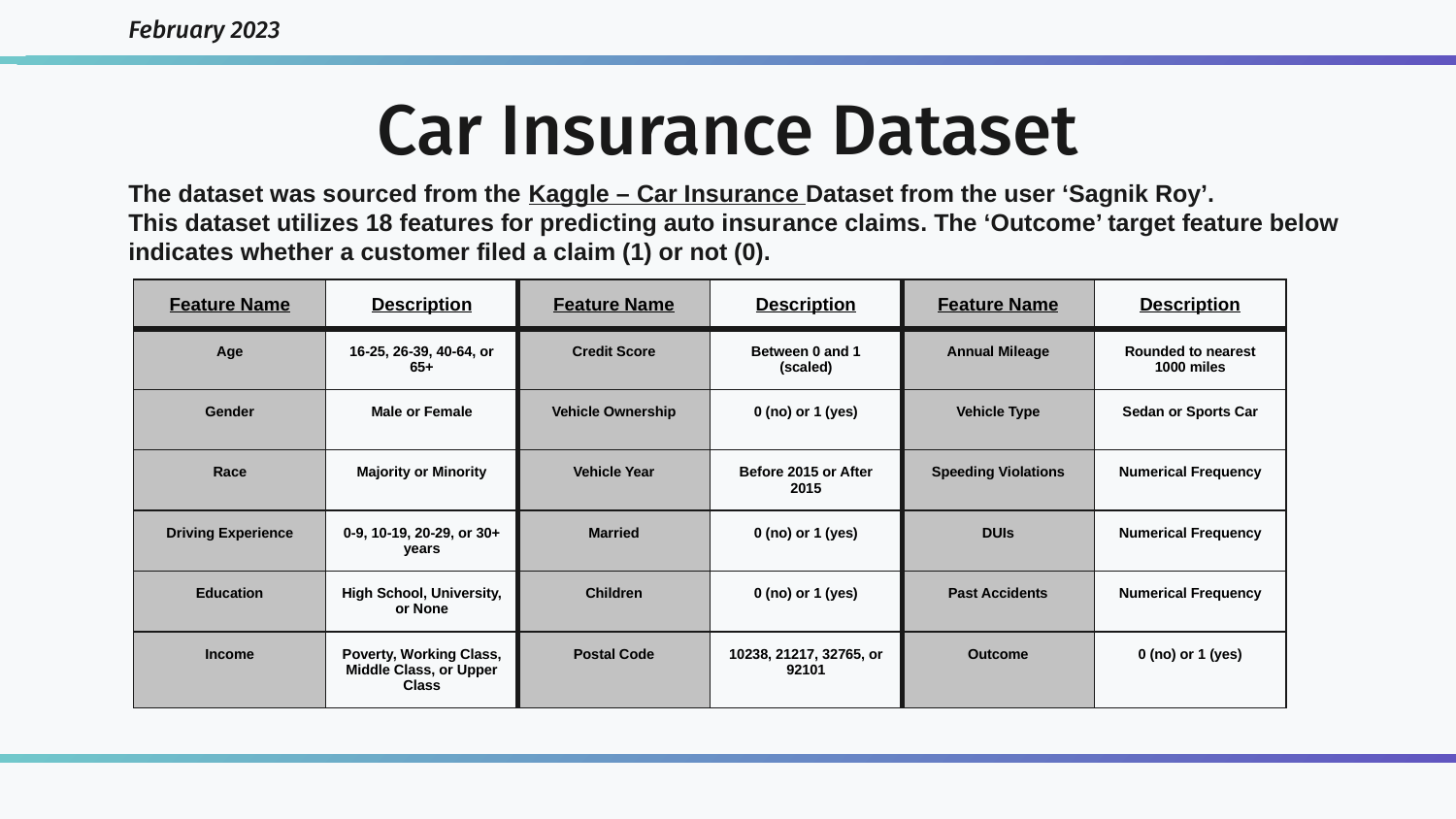

February 2023
# Car Insurance Dataset
The dataset was sourced from the Kaggle – Car Insurance Dataset from the user ‘Sagnik Roy’.
This dataset utilizes 18 features for predicting auto insurance claims. The ‘Outcome’ target feature below indicates whether a customer filed a claim (1) or not (0).

| Feature Name | Description | Feature Name | Description | Feature Name | Description |
| --- | --- | --- | --- | --- | --- |
| Age | 16-25, 26-39, 40-64, or 65+ | Credit Score | Between 0 and 1 (scaled) | Annual Mileage | Rounded to nearest 1000 miles |
| Gender | Male or Female | Vehicle Ownership | 0 (no) or 1 (yes) | Vehicle Type | Sedan or Sports Car |
| Race | Majority or Minority | Vehicle Year | Before 2015 or After 2015 | Speeding Violations | Numerical Frequency |
| Driving Experience | 0-9, 10-19, 20-29, or 30+ years | Married | 0 (no) or 1 (yes) | DUIs | Numerical Frequency |
| Education | High School, University, or None | Children | 0 (no) or 1 (yes) | Past Accidents | Numerical Frequency |
| Income | Poverty, Working Class, Middle Class, or Upper Class | Postal Code | 10238, 21217, 32765, or 92101 | Outcome | 0 (no) or 1 (yes) |